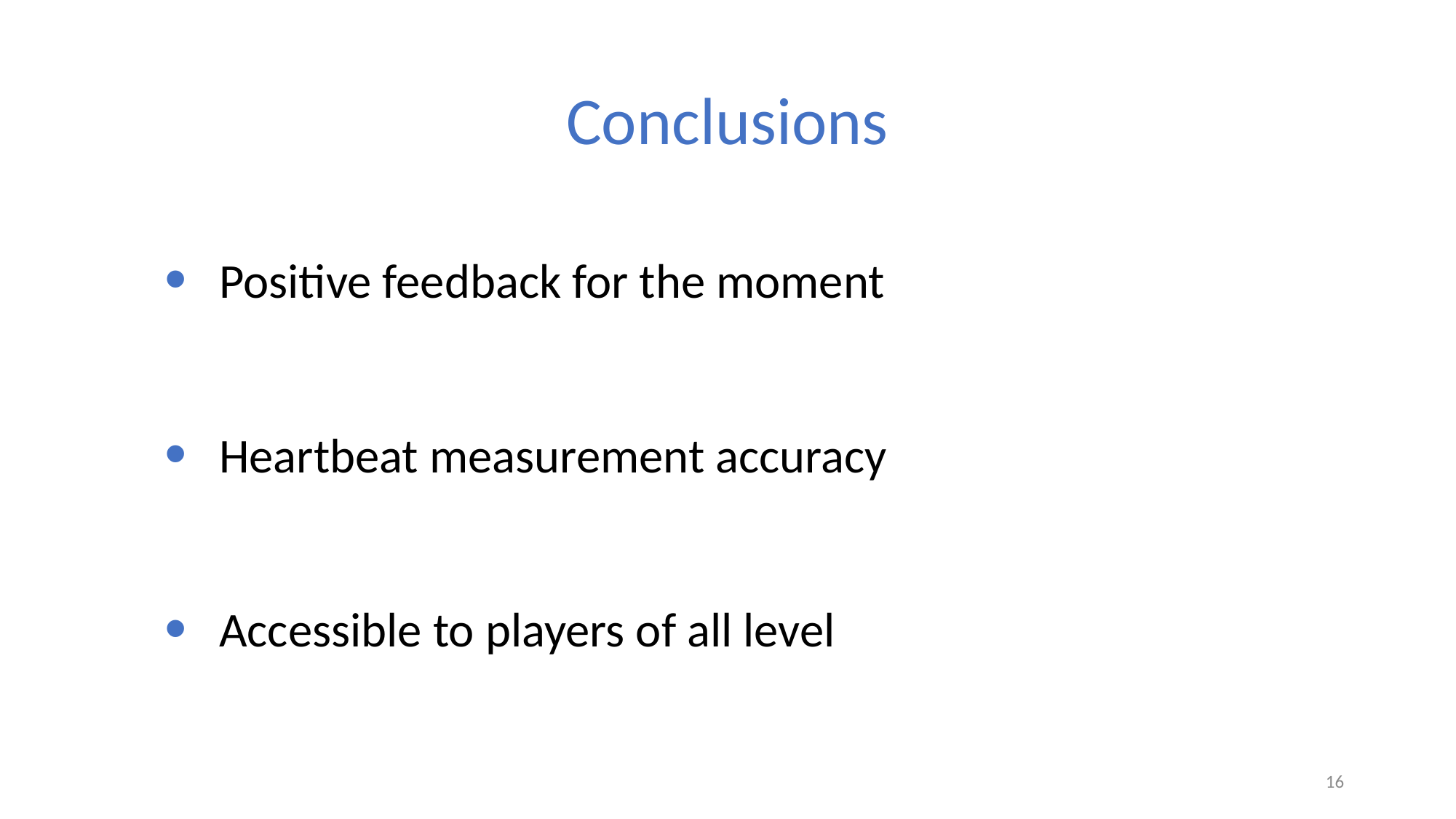

# Conclusions
Positive feedback for the moment

Heartbeat measurement accuracy

Accessible to players of all level
16